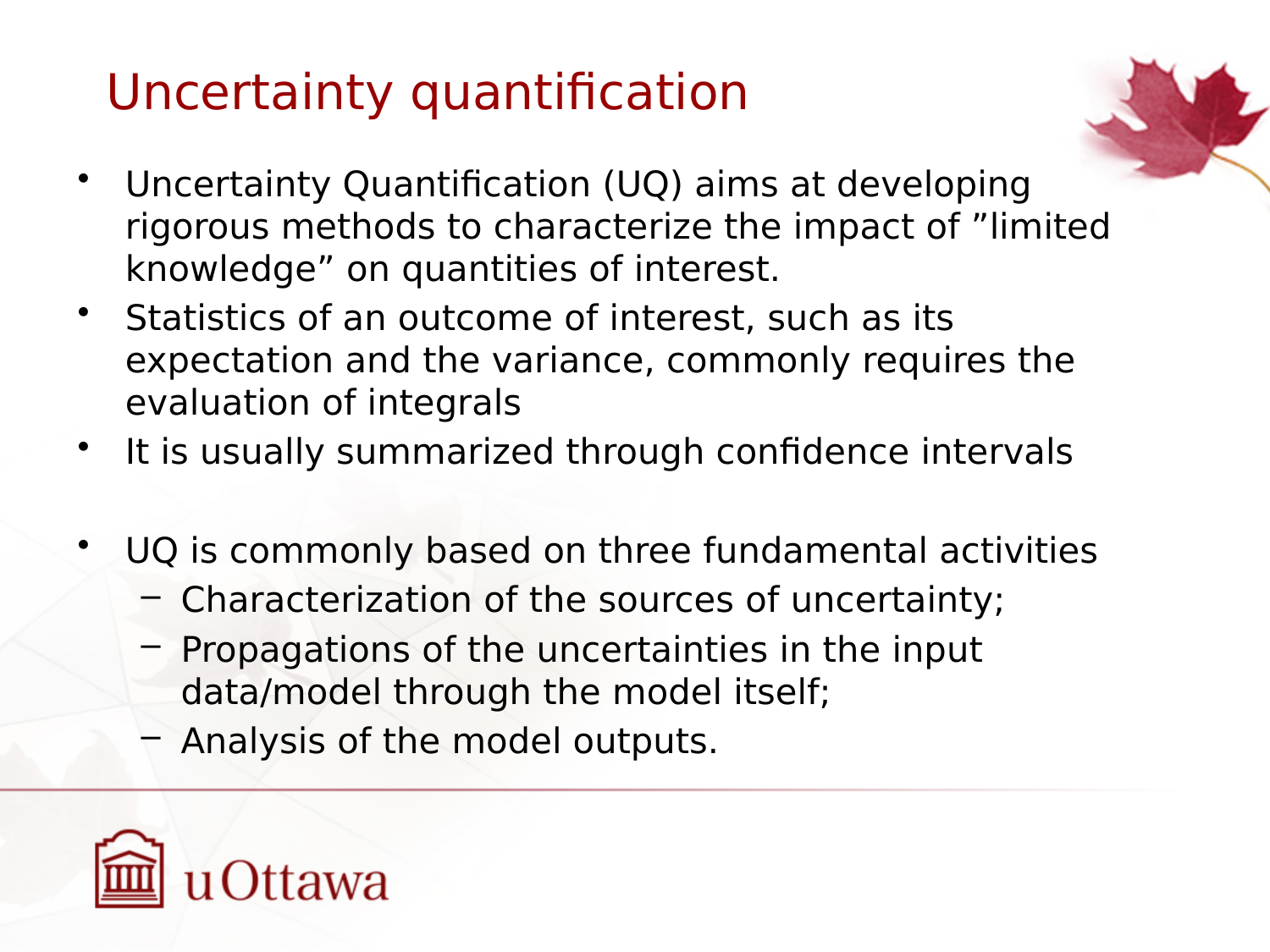

# Uncertainty quantification
Uncertainty Quantification (UQ) aims at developing rigorous methods to characterize the impact of ”limited knowledge” on quantities of interest.
Statistics of an outcome of interest, such as its expectation and the variance, commonly requires the evaluation of integrals
It is usually summarized through confidence intervals

UQ is commonly based on three fundamental activities
Characterization of the sources of uncertainty;
Propagations of the uncertainties in the input data/model through the model itself;
Analysis of the model outputs.